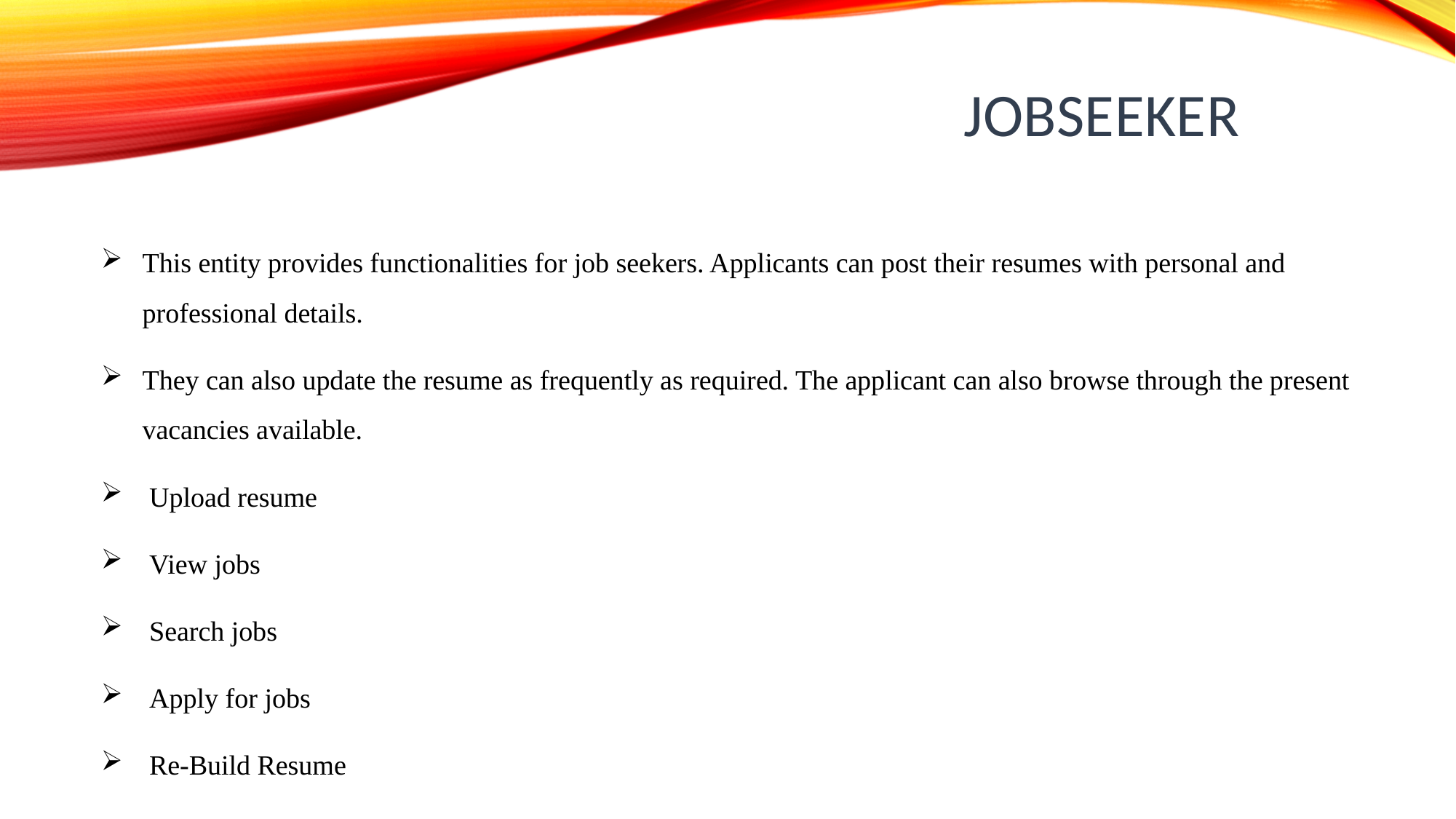

# JOBSEEKER

This entity provides functionalities for job seekers. Applicants can post their resumes with personal and professional details.
They can also update the resume as frequently as required. The applicant can also browse through the present vacancies available.
 Upload resume
 View jobs
 Search jobs
 Apply for jobs
 Re-Build Resume